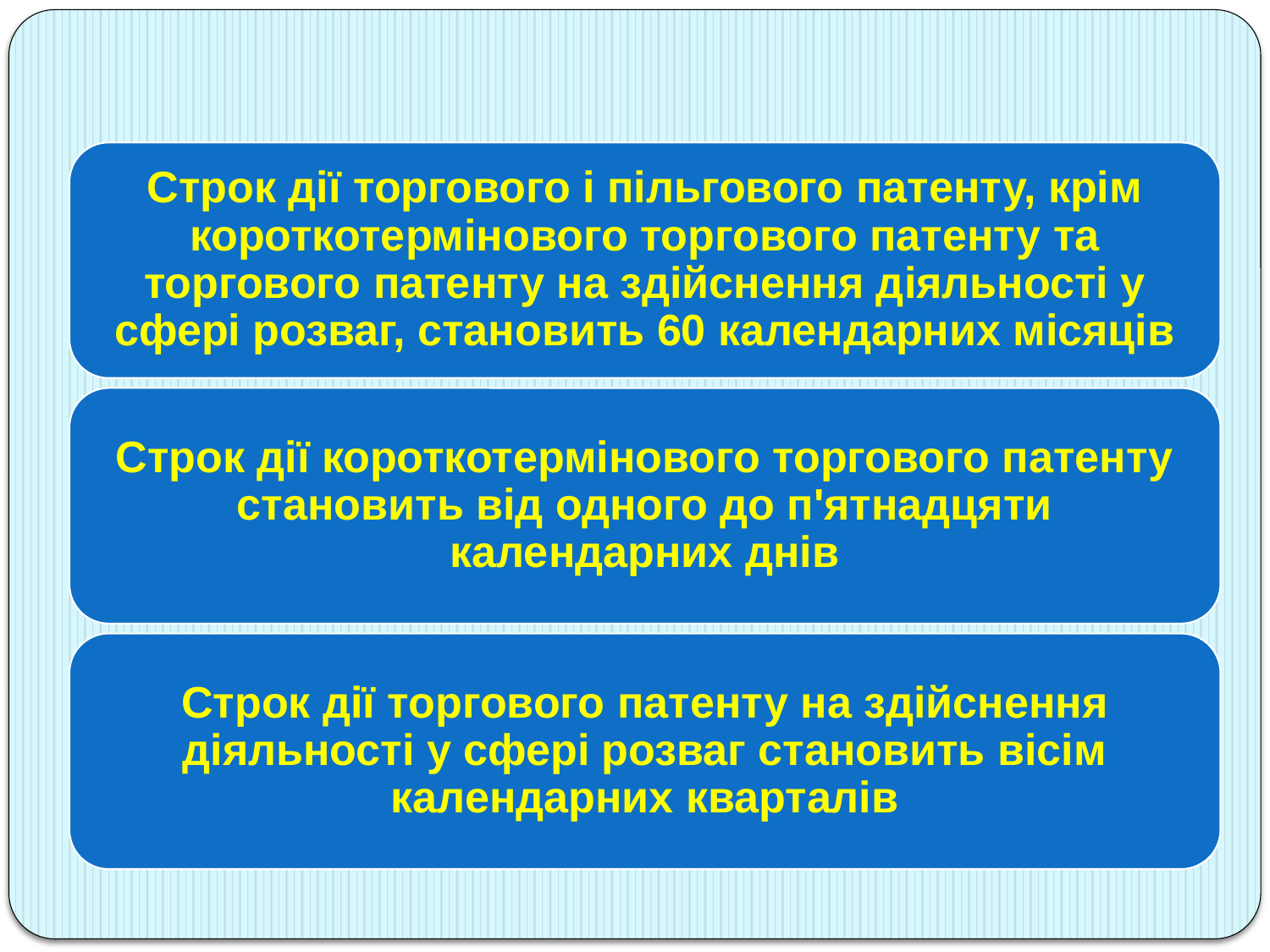

Строк дії торгового і пільгового патенту, крім короткотермінового торгового патенту та торгового патенту на здійснення діяльності у сфері розваг, становить 60 календарних місяців
Строк дії короткотермінового торгового патенту становить від одного до п'ятнадцяти календарних днів
Строк дії торгового патенту на здійснення діяльності у сфері розваг становить вісім календарних кварталів